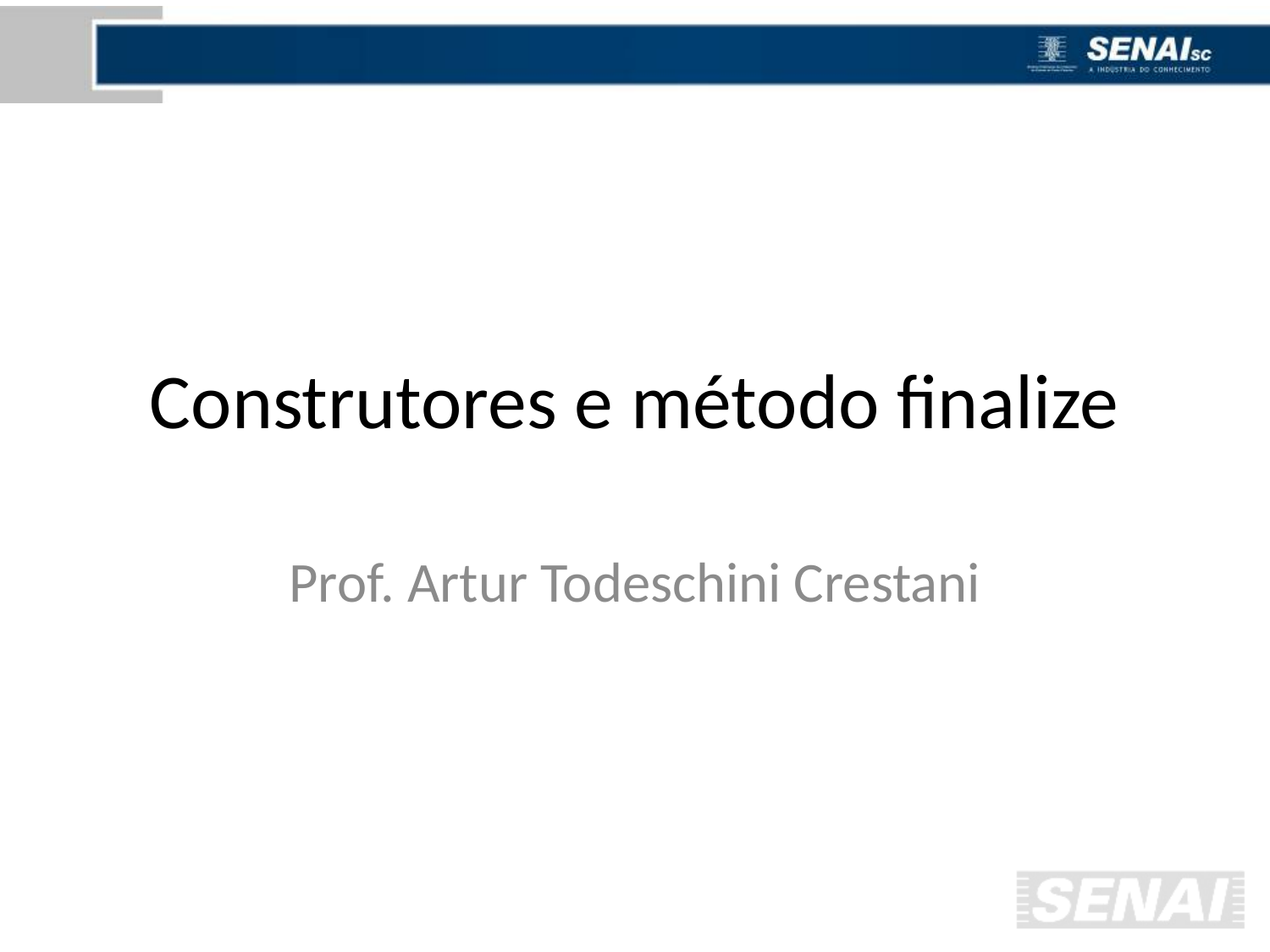

# Construtores e método finalize
Prof. Artur Todeschini Crestani